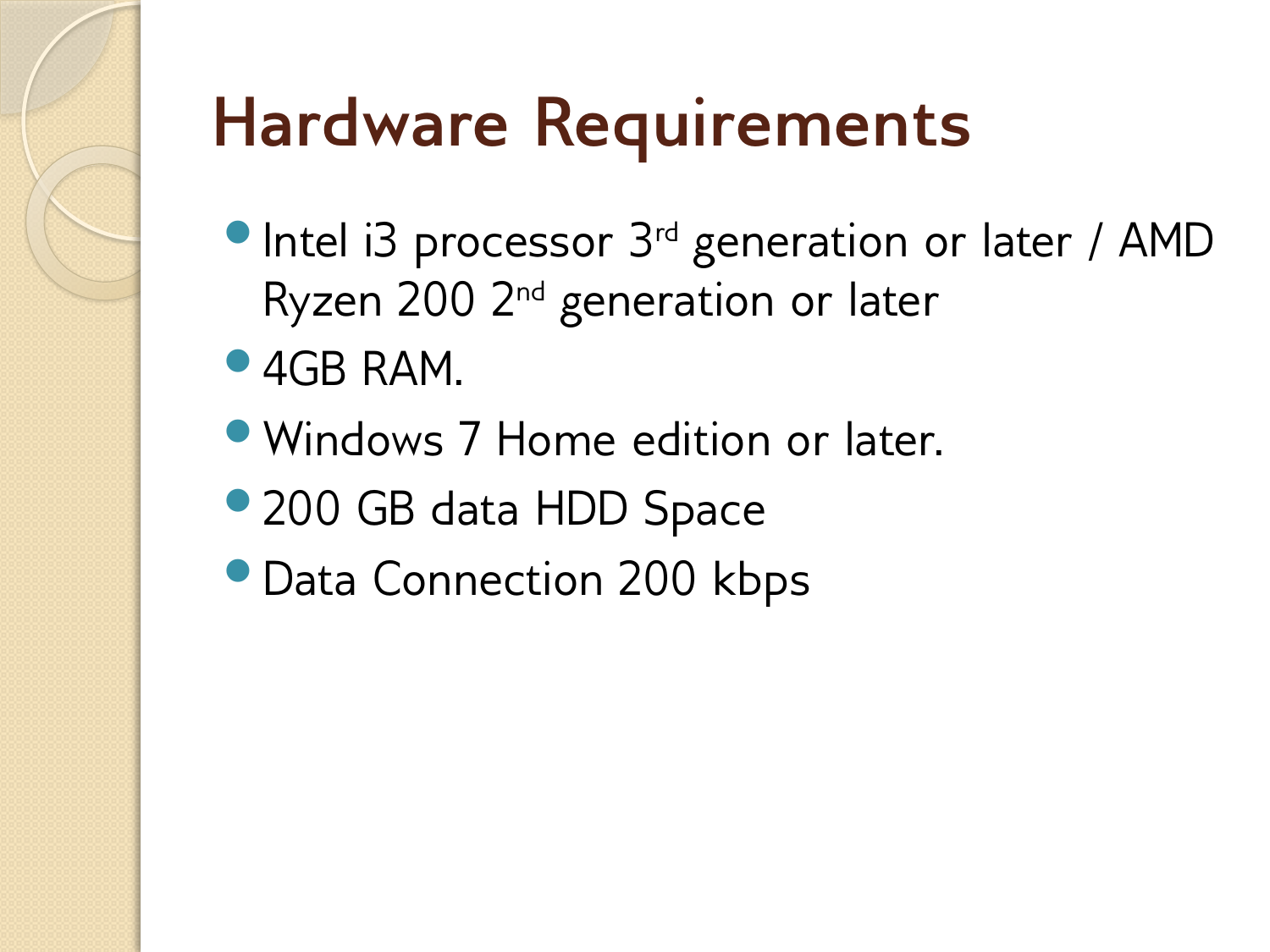

# Hardware Requirements
Intel i3 processor 3rd generation or later / AMD Ryzen 200 2nd generation or later
4GB RAM.
Windows 7 Home edition or later.
200 GB data HDD Space
Data Connection 200 kbps